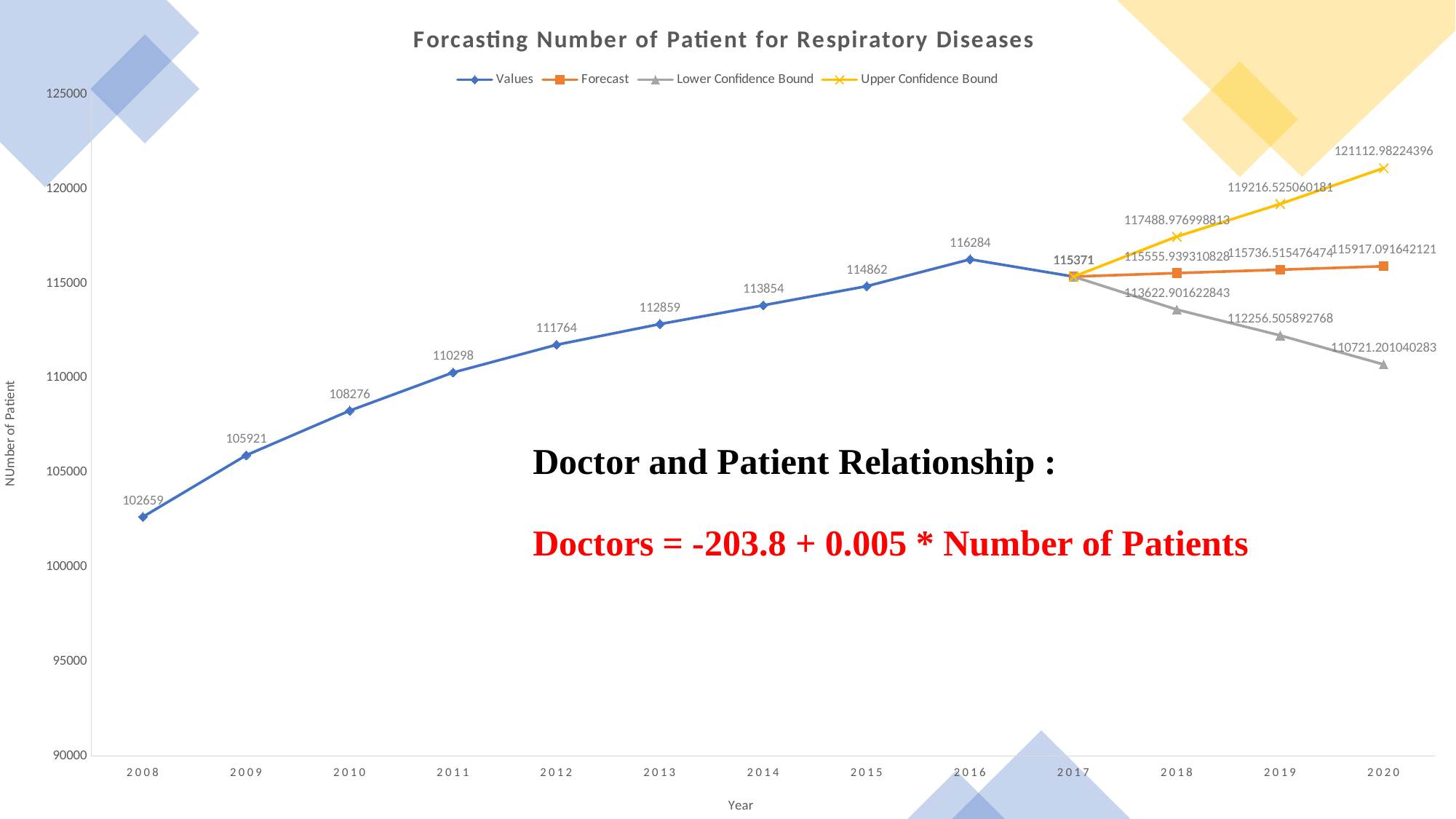

### Chart: Forcasting Number of Patient for Respiratory Diseases

| Category | Values | Forecast | Lower Confidence Bound | Upper Confidence Bound |
|---|---|---|---|---|
|  | 102659.0 | None | None | None |
|  | 105921.0 | None | None | None |
|  | 108276.0 | None | None | None |
|  | 110298.0 | None | None | None |
|  | 111764.0 | None | None | None |
|  | 112859.0 | None | None | None |
|  | 113854.0 | None | None | None |
|  | 114862.0 | None | None | None |
|  | 116284.0 | None | None | None |
|  | 115371.0 | 115371.0 | 115371.0 | 115371.0 |
|  | None | 115555.93931082757 | 113622.90162284253 | 117488.9769988126 |
|  | None | 115736.51547647441 | 112256.50589276805 | 119216.52506018076 |
|  | None | 115917.09164212123 | 110721.20104028261 | 121112.98224395985 |